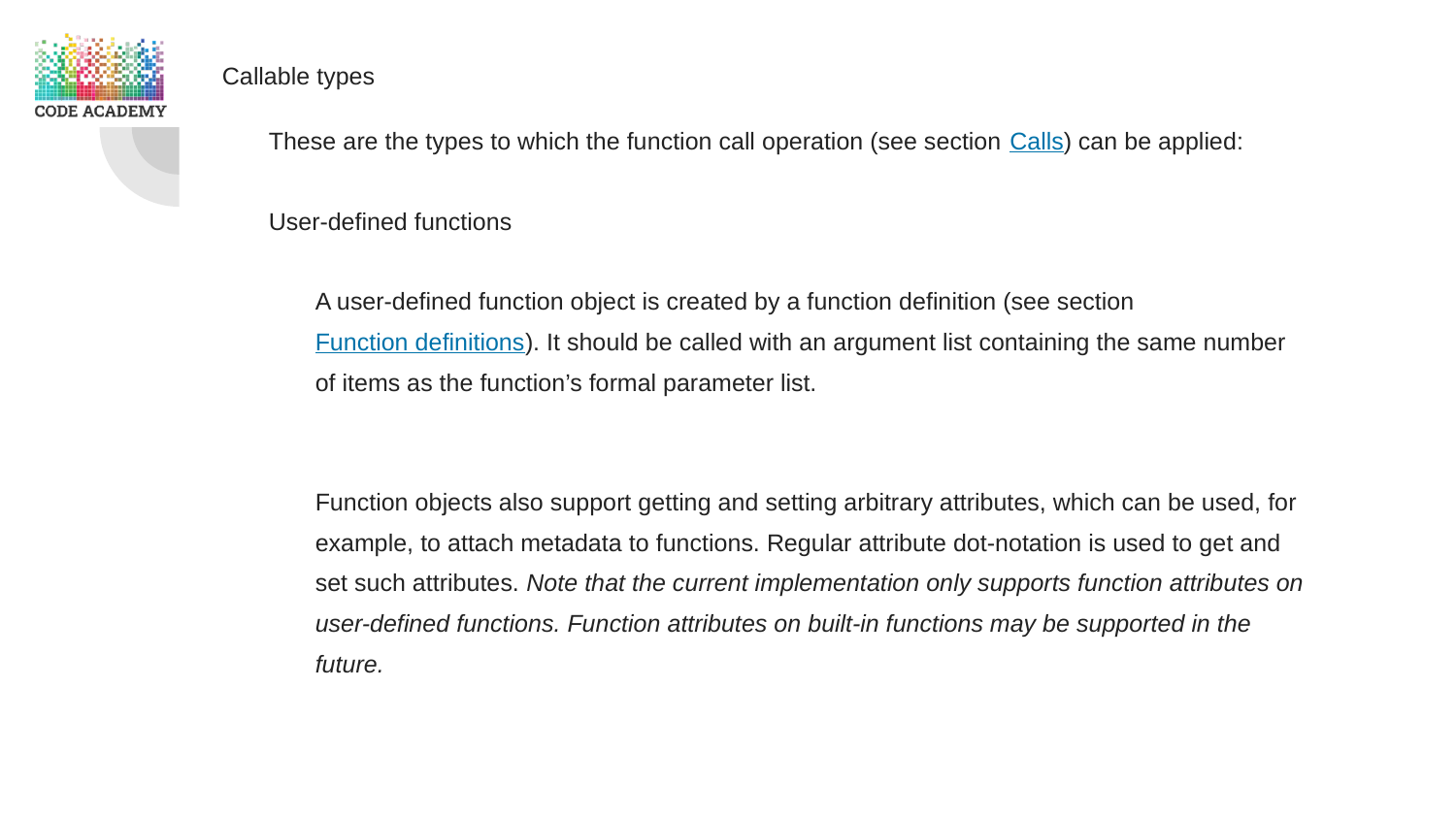

Callable types
These are the types to which the function call operation (see section Calls) can be applied:
User-defined functions
A user-defined function object is created by a function definition (see section Function definitions). It should be called with an argument list containing the same number of items as the function’s formal parameter list.
Function objects also support getting and setting arbitrary attributes, which can be used, for example, to attach metadata to functions. Regular attribute dot-notation is used to get and set such attributes. Note that the current implementation only supports function attributes on user-defined functions. Function attributes on built-in functions may be supported in the future.